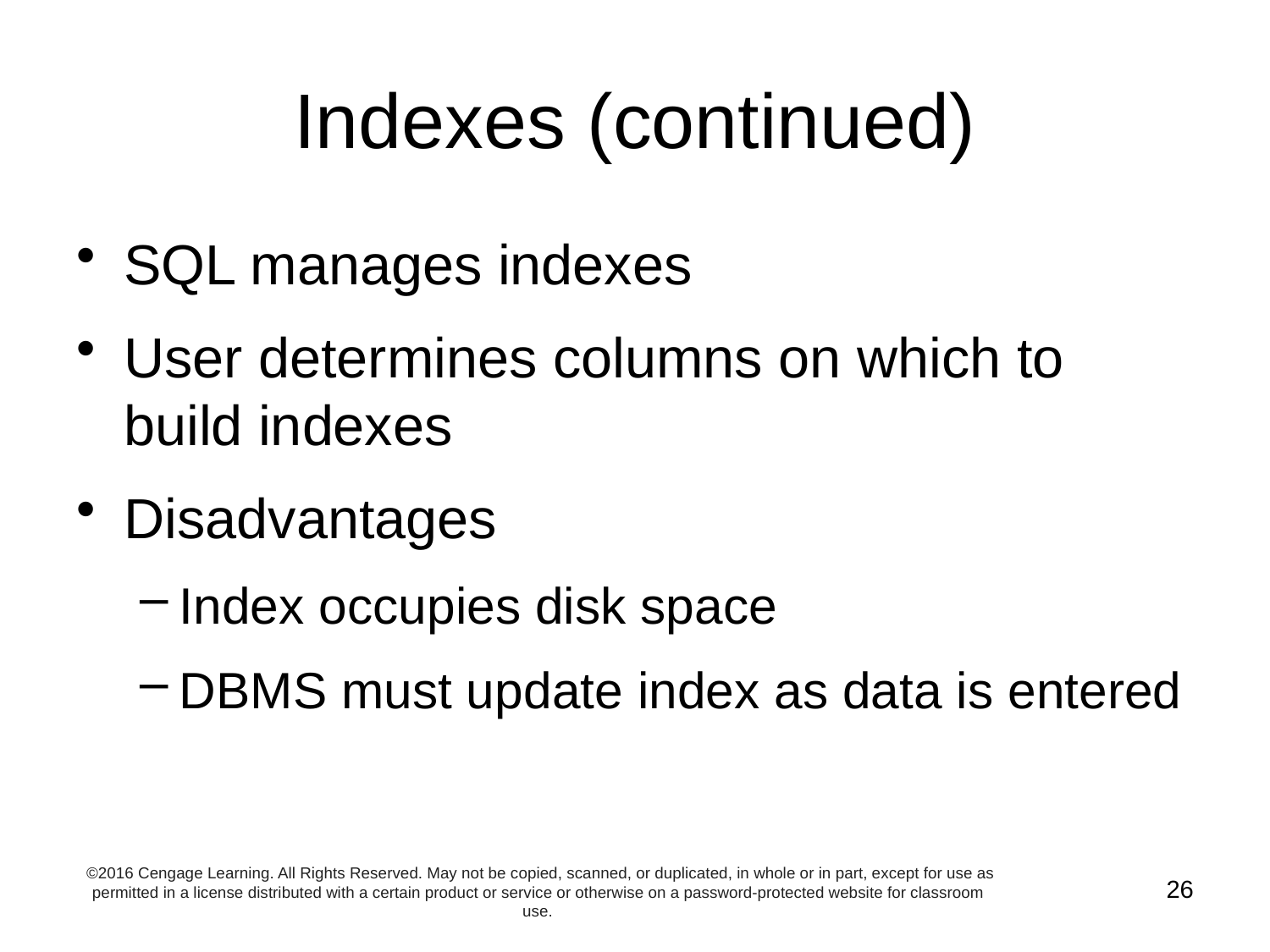

# Indexes (continued)
SQL manages indexes
User determines columns on which to build indexes
Disadvantages
Index occupies disk space
DBMS must update index as data is entered
©2016 Cengage Learning. All Rights Reserved. May not be copied, scanned, or duplicated, in whole or in part, except for use as permitted in a license distributed with a certain product or service or otherwise on a password-protected website for classroom  use.
26